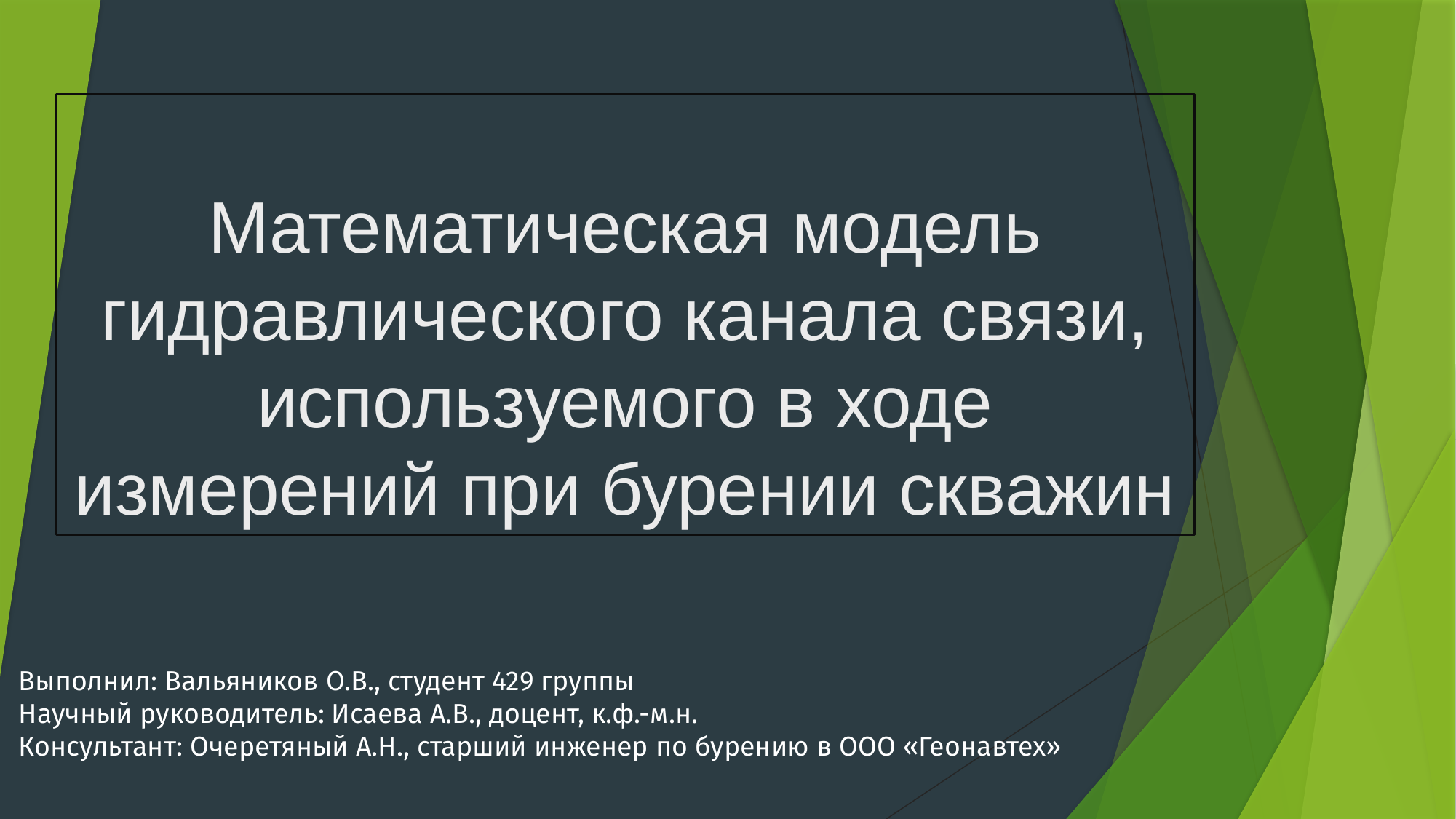

# Математическая модель гидравлического канала связи, используемого в ходе измерений при бурении скважин
Выполнил: Вальяников О.В., студент 429 группы
Научный руководитель: Исаева А.В., доцент, к.ф.-м.н.
Консультант: Очеретяный А.Н., старший инженер по бурению в ООО «Геонавтех»